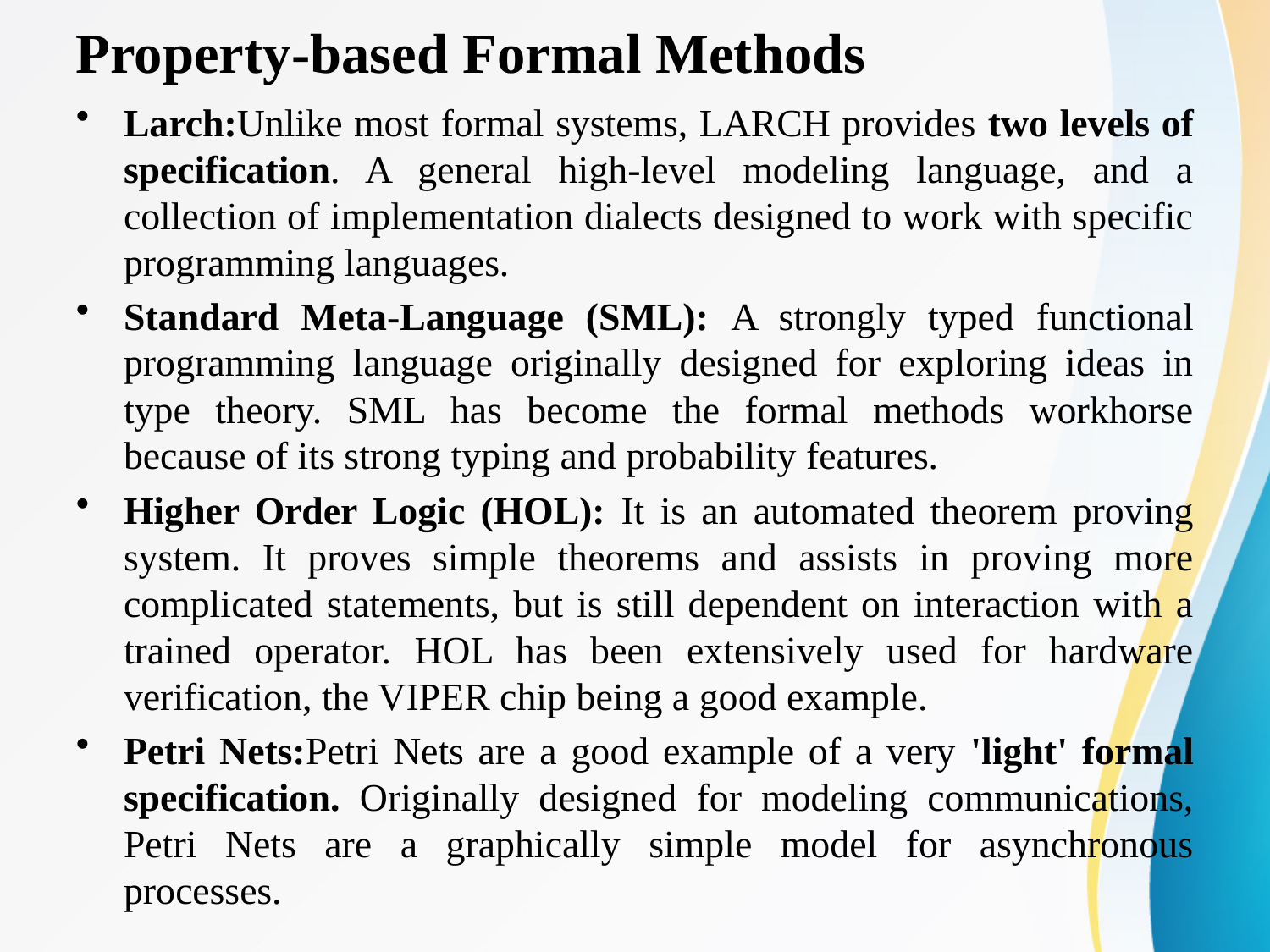

# Property-based Formal Methods
Larch:Unlike most formal systems, LARCH provides two levels of specification. A general high-level modeling language, and a collection of implementation dialects designed to work with specific programming languages.
Standard Meta-Language (SML): A strongly typed functional programming language originally designed for exploring ideas in type theory. SML has become the formal methods workhorse because of its strong typing and probability features.
Higher Order Logic (HOL): It is an automated theorem proving system. It proves simple theorems and assists in proving more complicated statements, but is still dependent on interaction with a trained operator. HOL has been extensively used for hardware verification, the VIPER chip being a good example.
Petri Nets:Petri Nets are a good example of a very 'light' formal specification. Originally designed for modeling communications, Petri Nets are a graphically simple model for asynchronous processes.

58